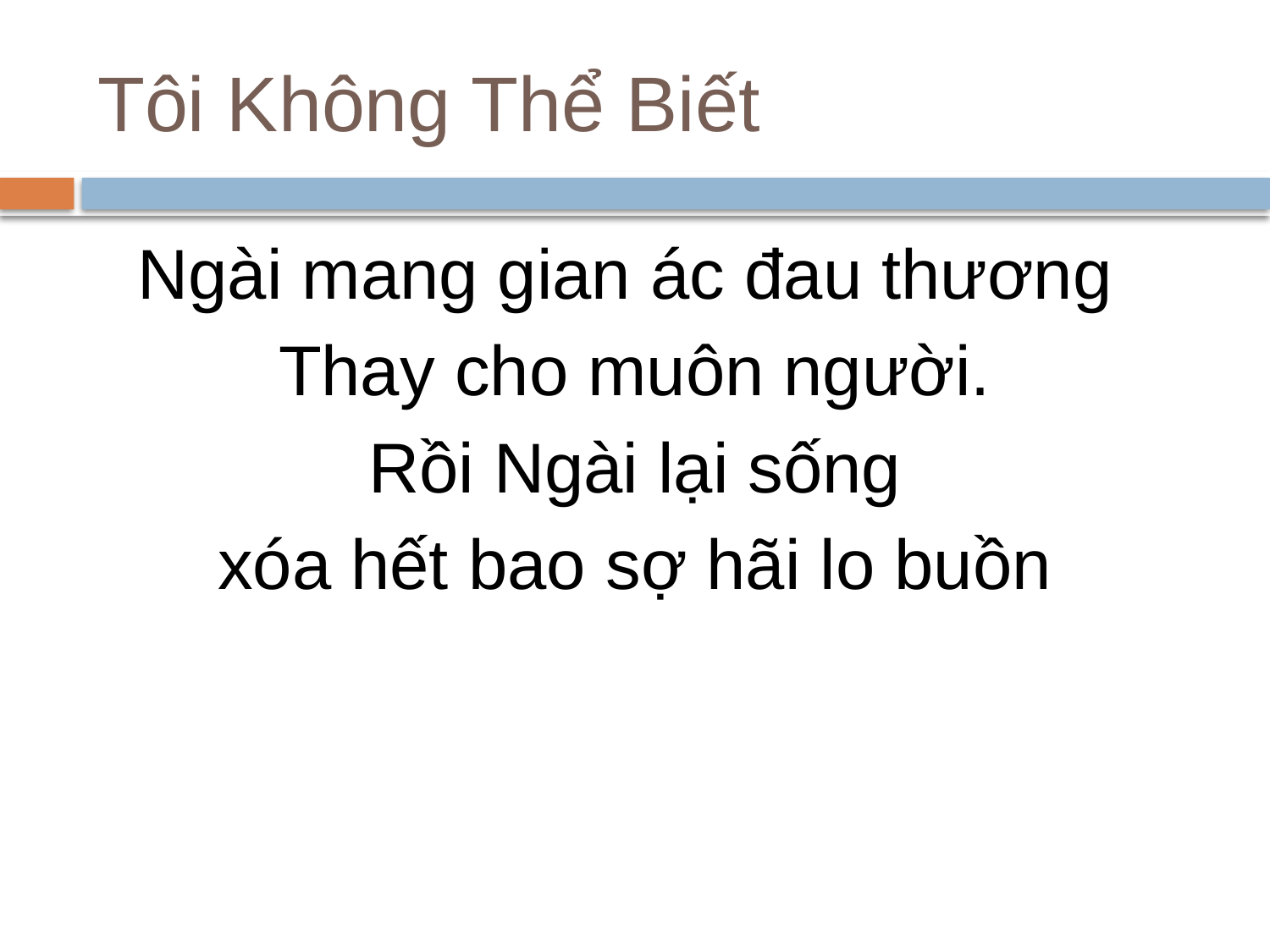

# Tôi Không Thể Biết
Ngài mang gian ác đau thương
Thay cho muôn người.
Rồi Ngài lại sống
xóa hết bao sợ hãi lo buồn